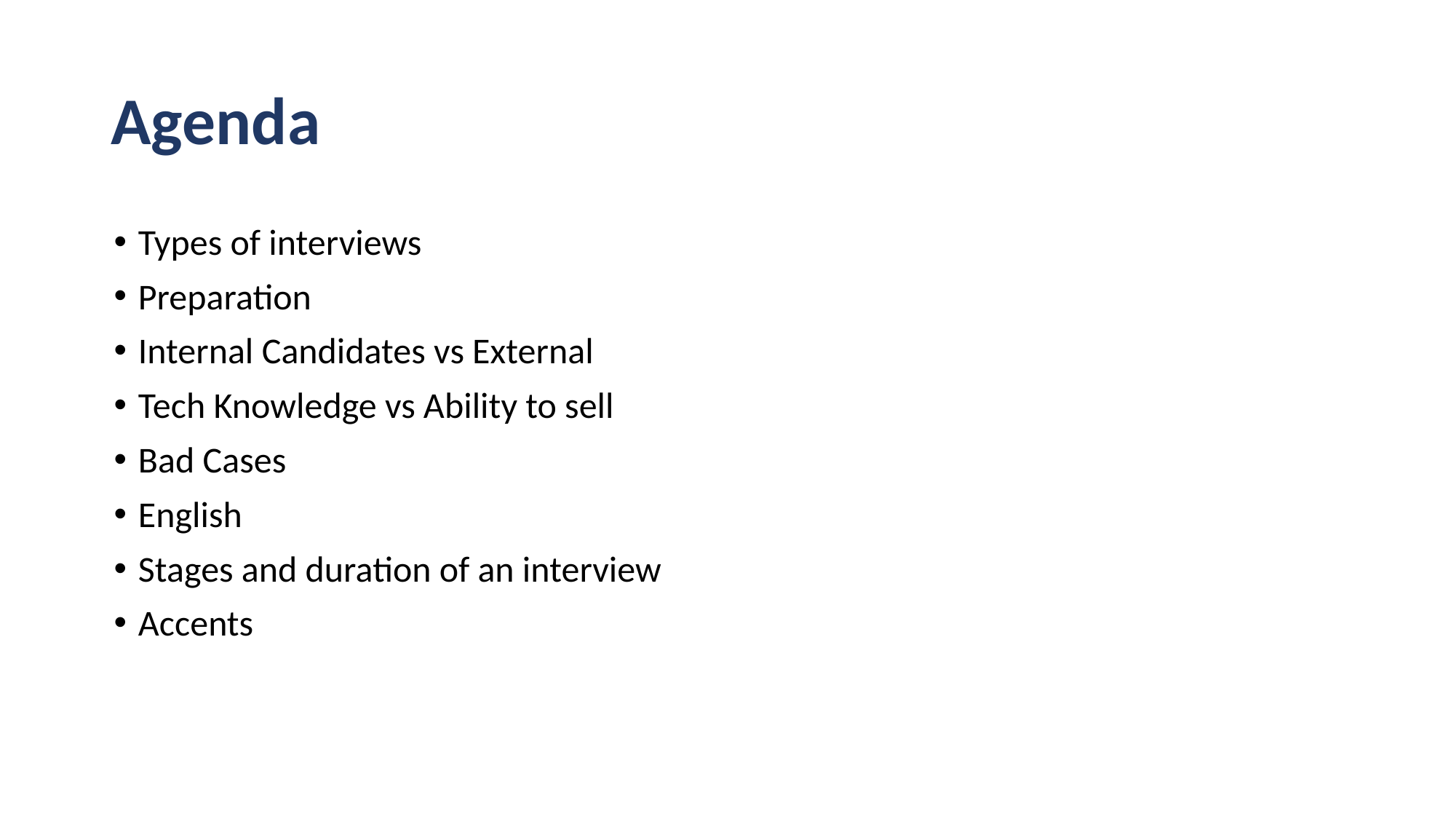

# Agenda
Types of interviews
Preparation
Internal Candidates vs External
Tech Knowledge vs Ability to sell
Bad Cases
English
Stages and duration of an interview
Accents